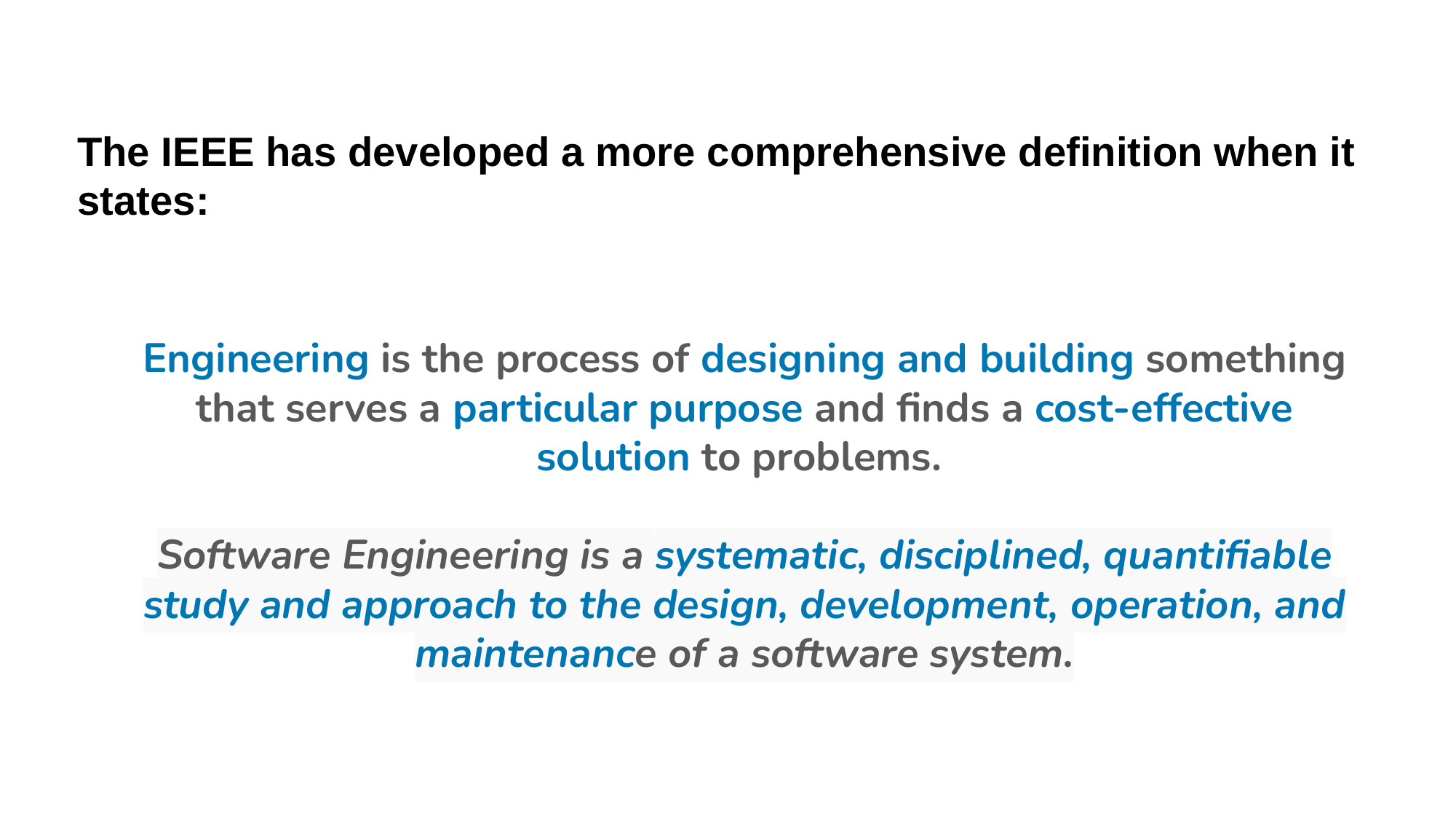

The IEEE has developed a more comprehensive definition when it states:
Engineering is the process of designing and building something that serves a particular purpose and finds a cost-effective solution to problems.

Software Engineering is a systematic, disciplined, quantifiable study and approach to the design, development, operation, and maintenance of a software system.